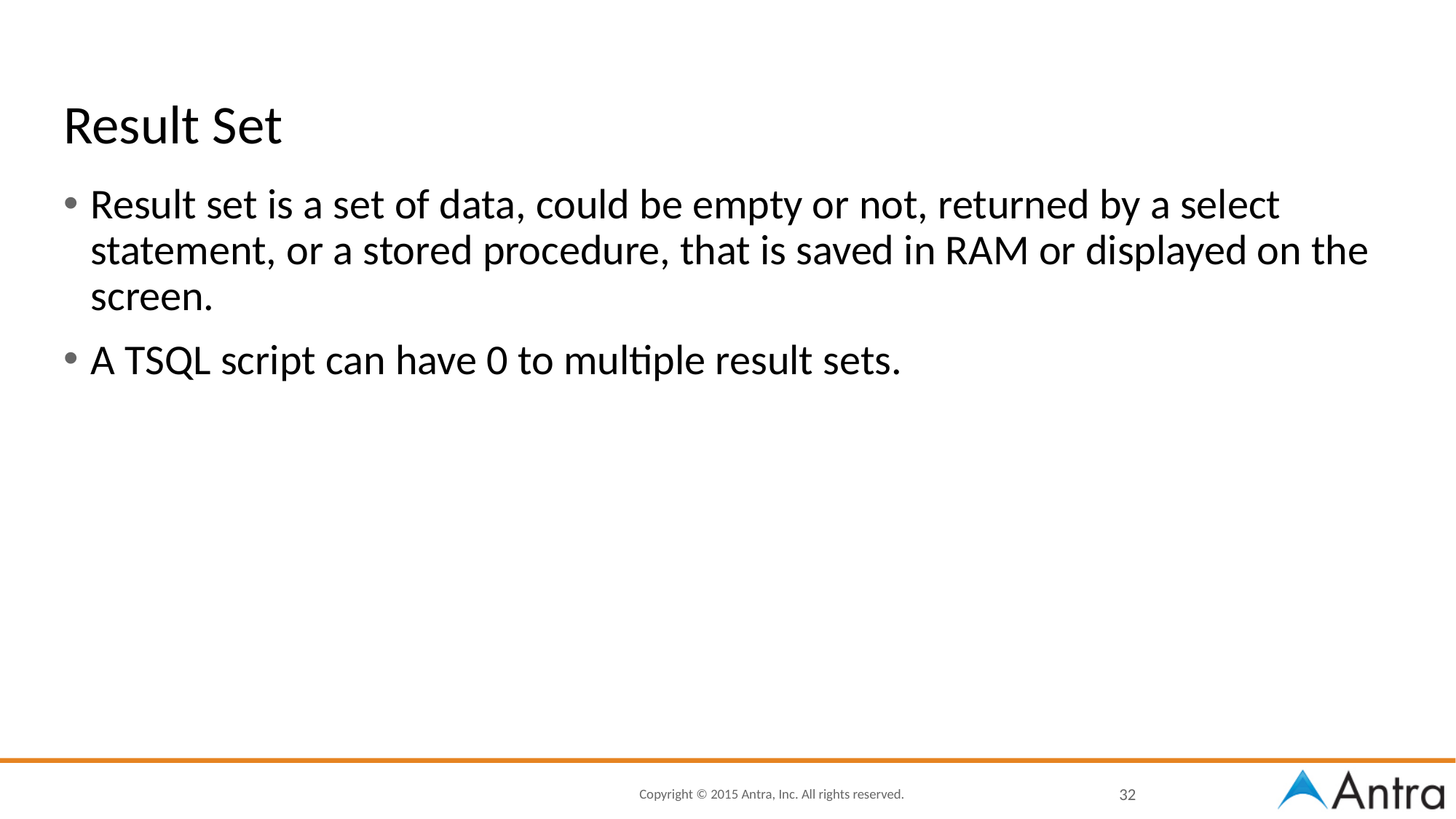

# Result Set
Result set is a set of data, could be empty or not, returned by a select statement, or a stored procedure, that is saved in RAM or displayed on the screen.
A TSQL script can have 0 to multiple result sets.

32